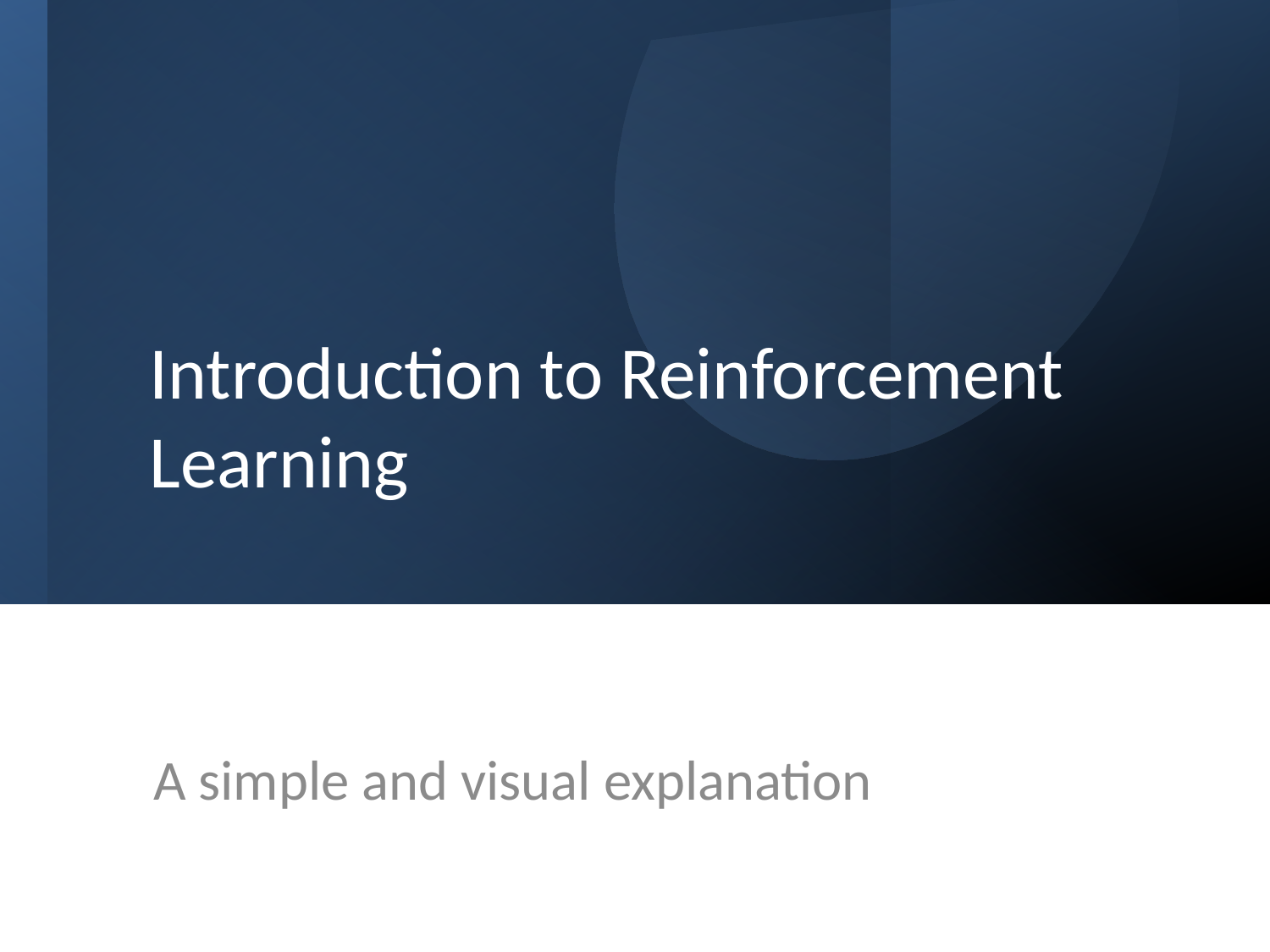

# Introduction to Reinforcement Learning
A simple and visual explanation